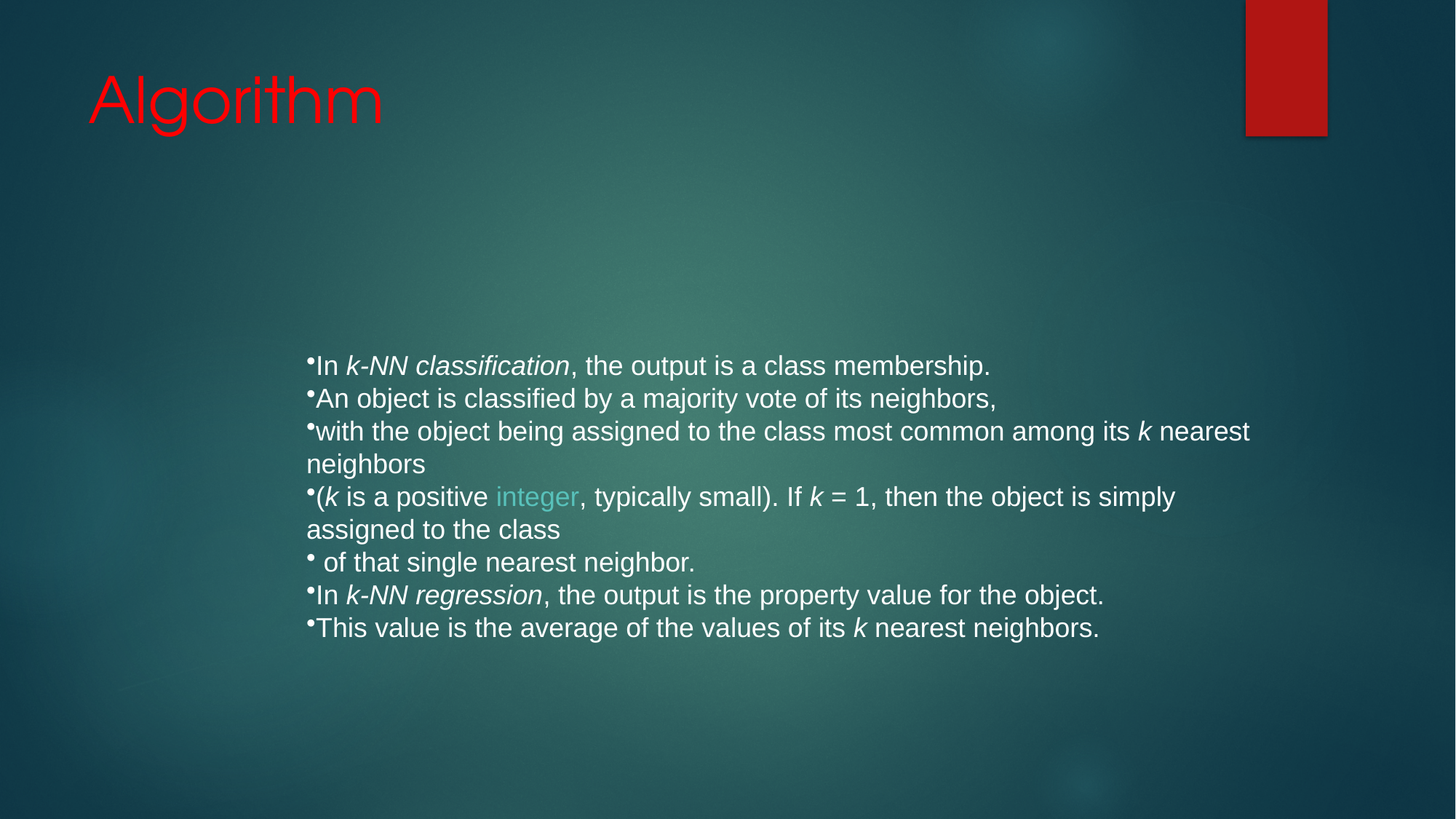

# Algorithm

In k-NN classification, the output is a class membership.
An object is classified by a majority vote of its neighbors,
with the object being assigned to the class most common among its k nearest neighbors
(k is a positive integer, typically small). If k = 1, then the object is simply assigned to the class
 of that single nearest neighbor.
In k-NN regression, the output is the property value for the object.
This value is the average of the values of its k nearest neighbors.